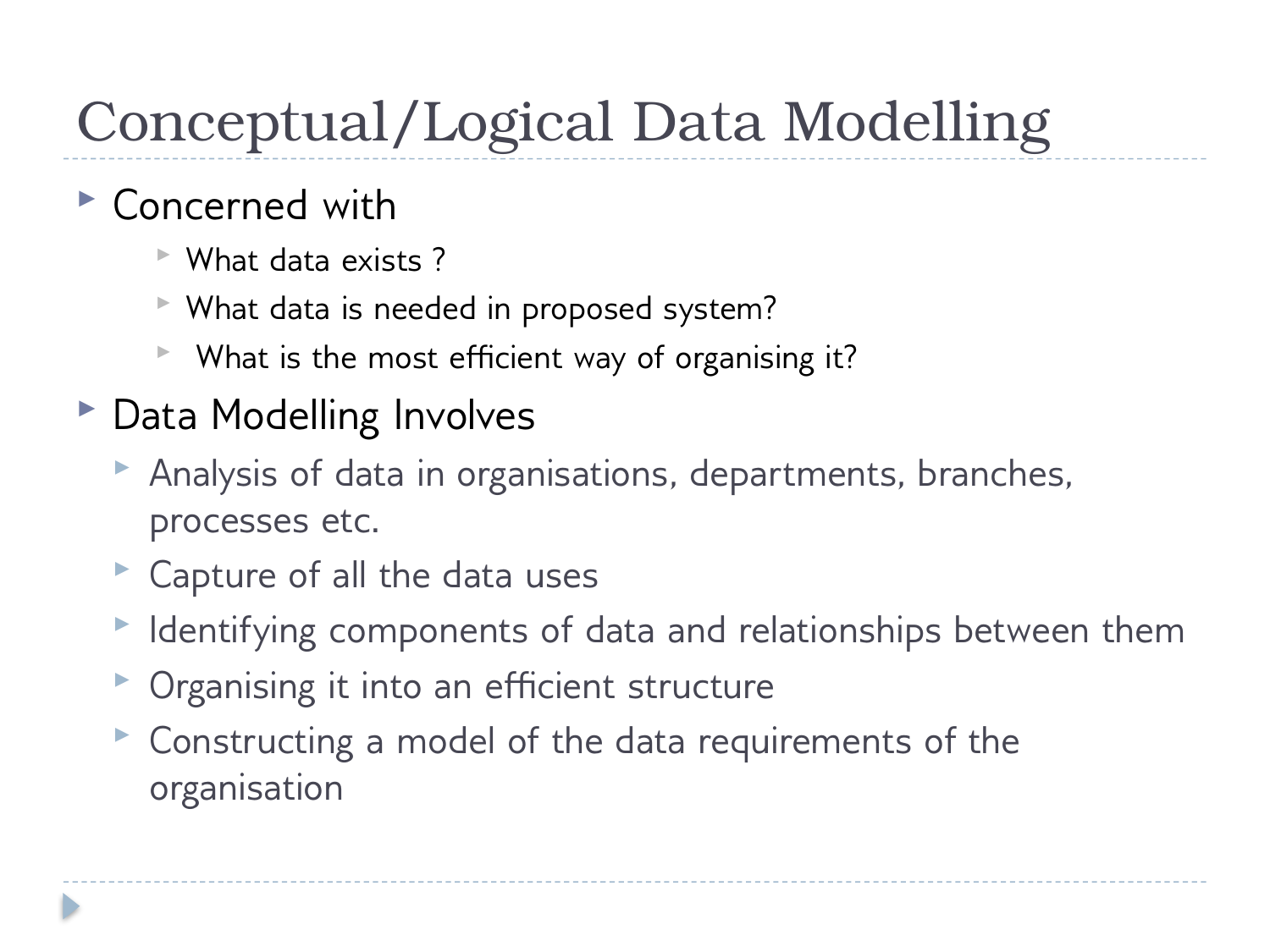

# Conceptual/Logical Data Modelling
Concerned with
What data exists ?
What data is needed in proposed system?
 What is the most efficient way of organising it?
Data Modelling Involves
Analysis of data in organisations, departments, branches,  processes etc.
Capture of all the data uses
Identifying components of data and relationships between them
Organising it into an efficient structure
Constructing a model of the data requirements of the organisation